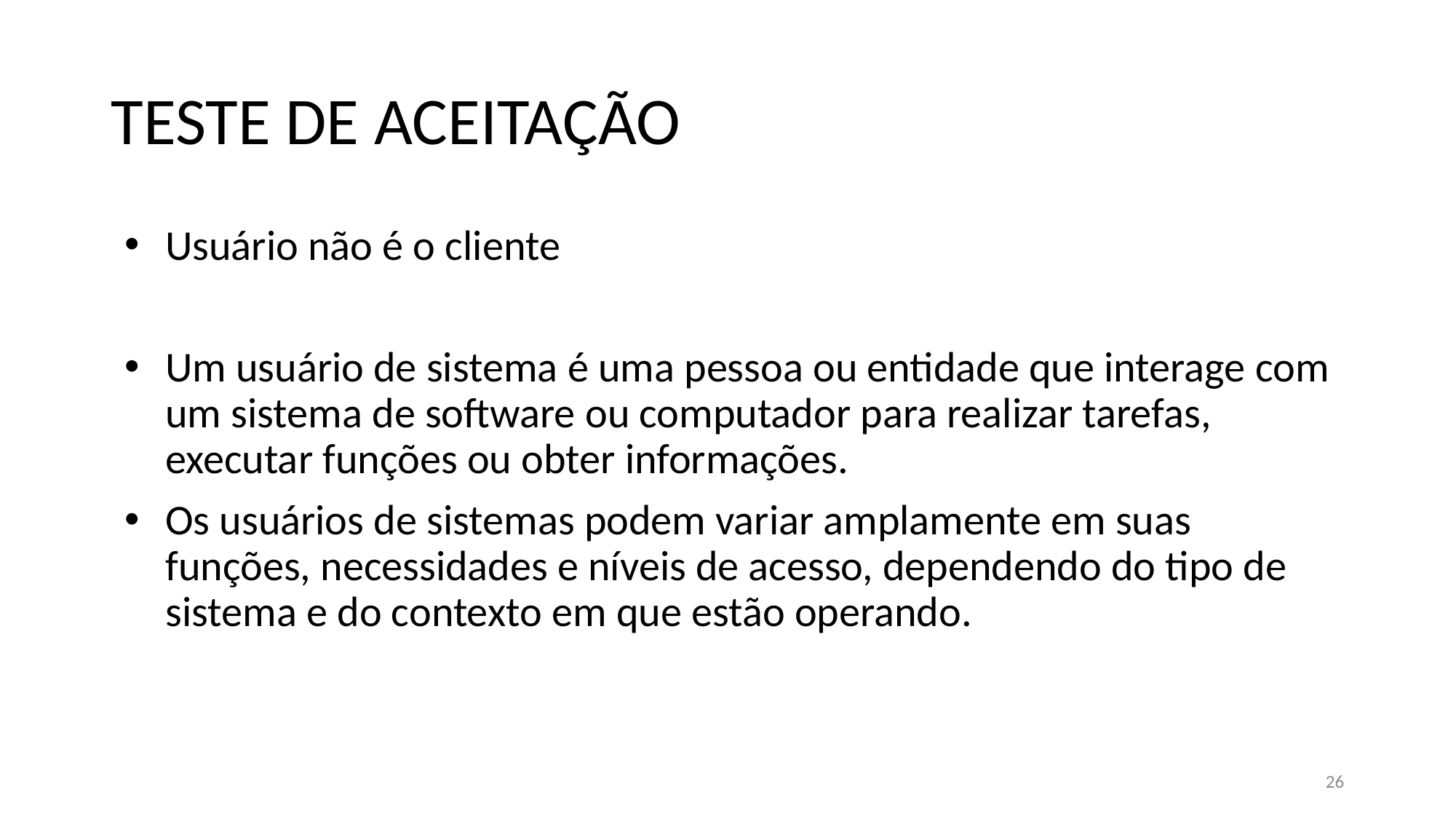

# TESTE DE ACEITAÇÃO
Usuário não é o cliente

Um usuário de sistema é uma pessoa ou entidade que interage com um sistema de software ou computador para realizar tarefas, executar funções ou obter informações.
Os usuários de sistemas podem variar amplamente em suas funções, necessidades e níveis de acesso, dependendo do tipo de sistema e do contexto em que estão operando.
26